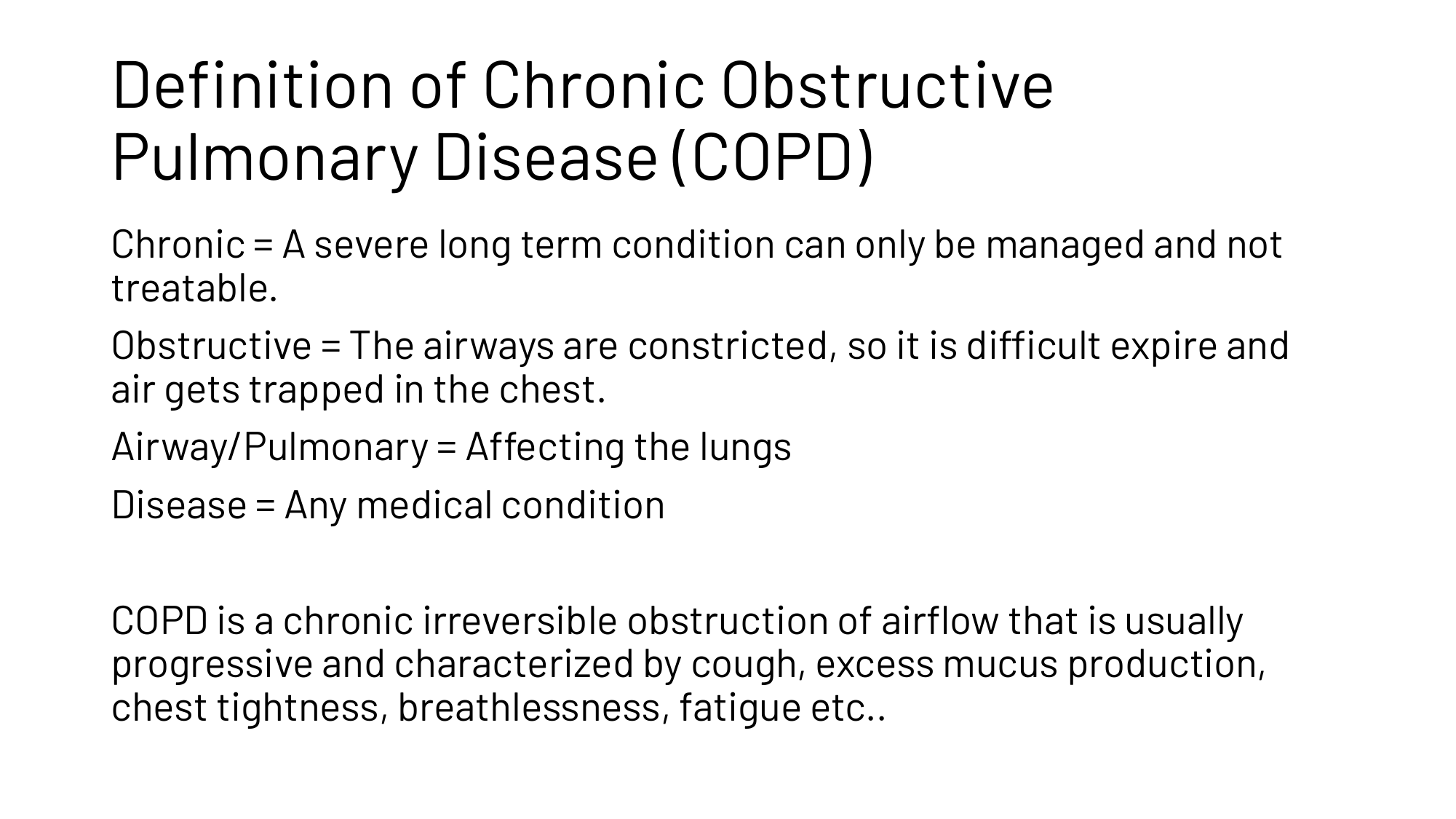

# Definition of Chronic Obstructive Pulmonary Disease (COPD)
Chronic = A severe long term condition can only be managed and not treatable.
Obstructive = The airways are constricted, so it is difficult expire and air gets trapped in the chest.
Airway/Pulmonary = Affecting the lungs
Disease = Any medical condition

COPD is a chronic irreversible obstruction of airflow that is usually progressive and characterized by cough, excess mucus production, chest tightness, breathlessness, fatigue etc..